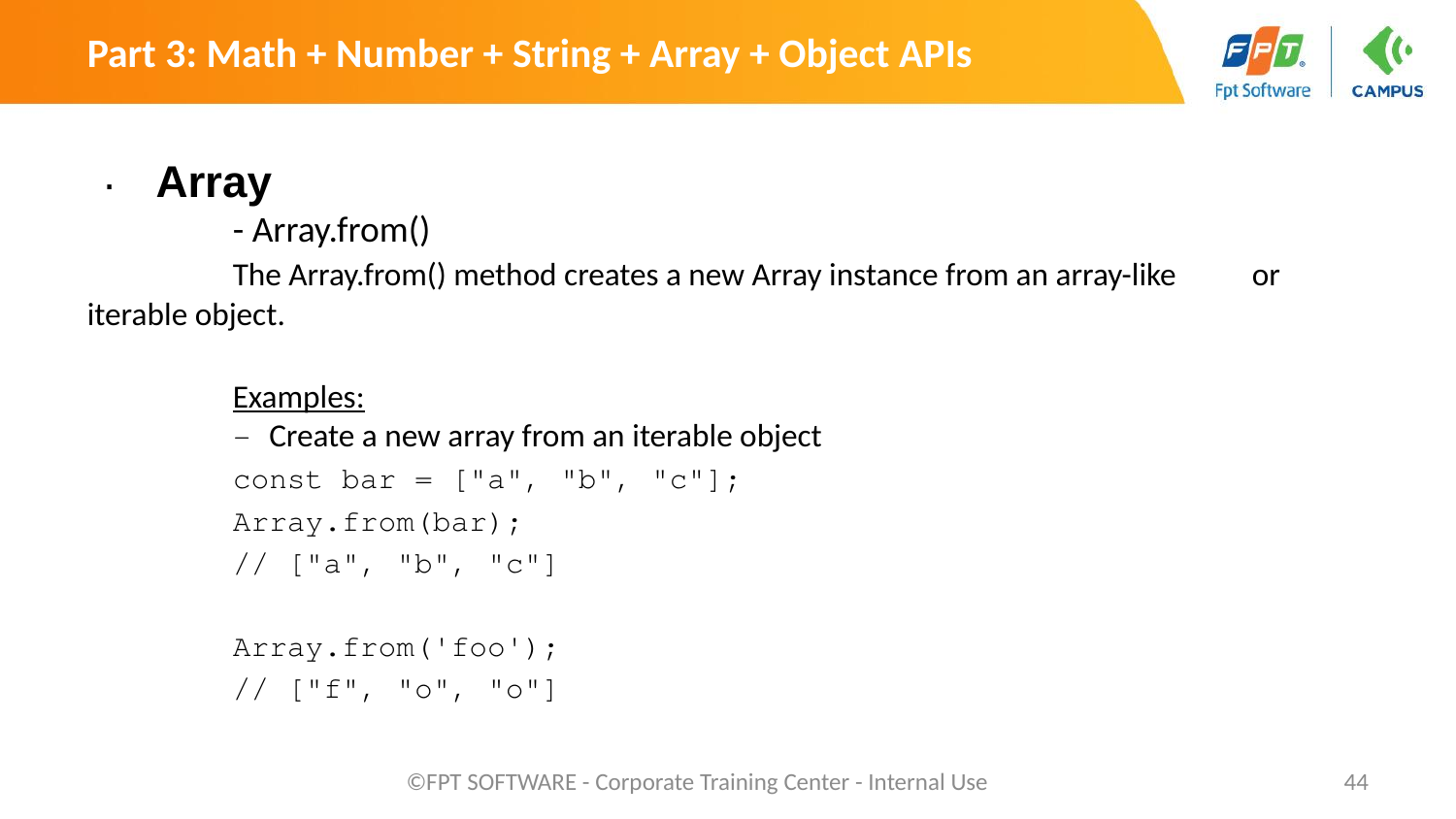

Part 3: Math + Number + String + Array + Object APIs
Array
	- Array.from()
	The Array.from() method creates a new Array instance from an array-like 	or iterable object.

	Examples:
	- Create a new array from an iterable object
	const bar = ["a", "b", "c"];
	Array.from(bar);
	// ["a", "b", "c"]

	Array.from('foo');
	// ["f", "o", "o"]

©FPT SOFTWARE - Corporate Training Center - Internal Use
44